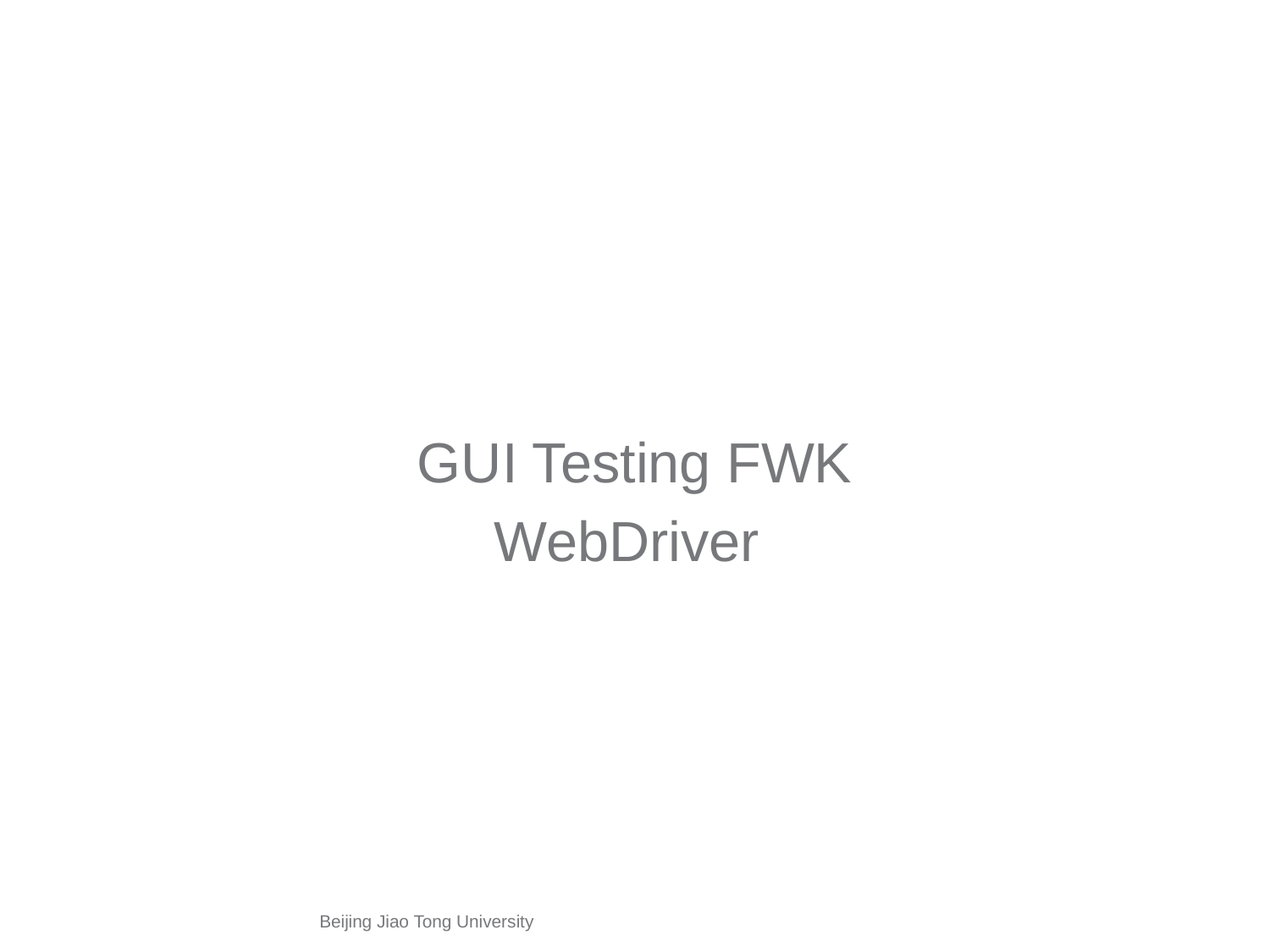

#

GUI Testing FWK
WebDriver
Beijing Jiao Tong University